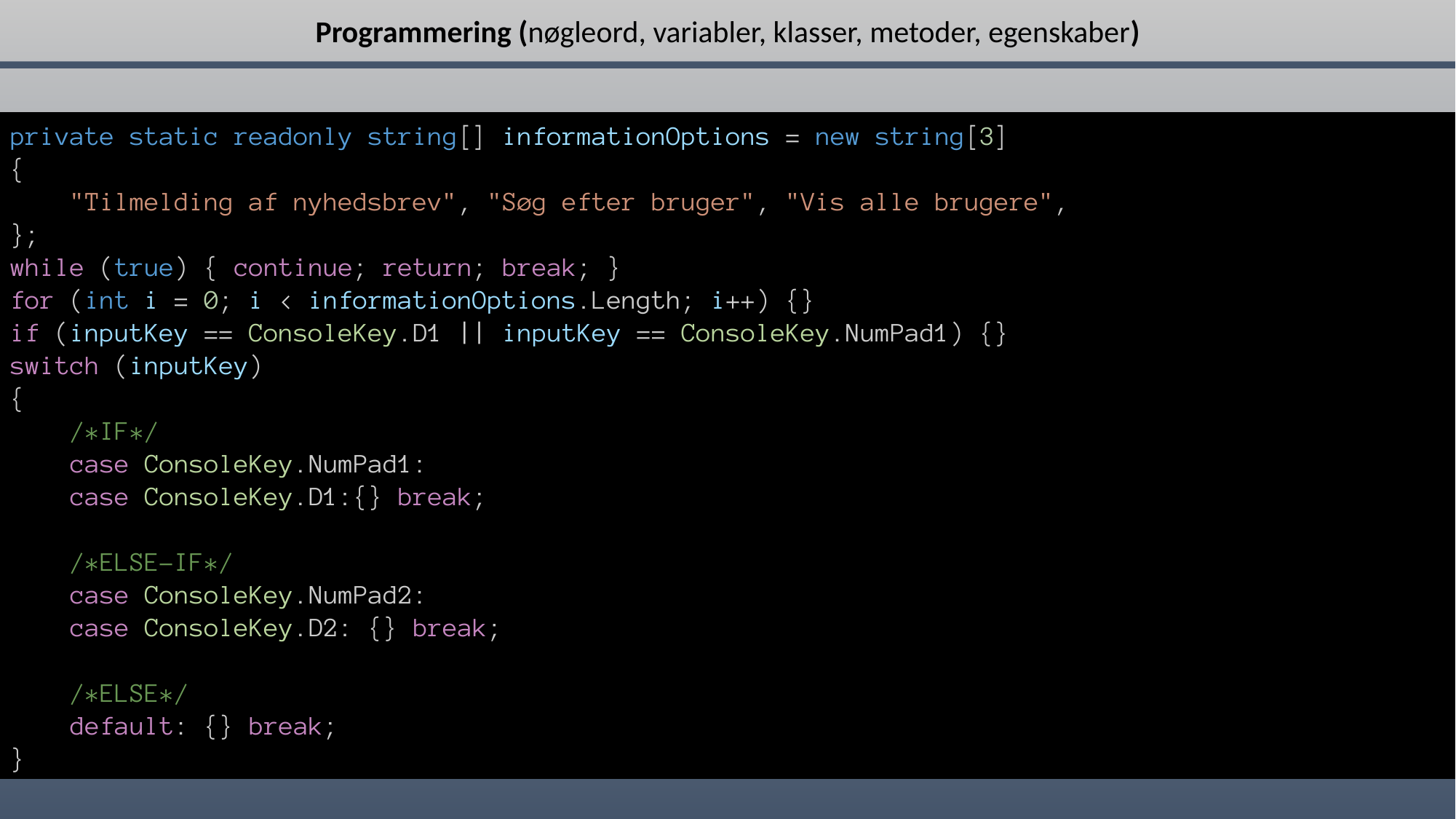

Programmering (nøgleord, variabler, klasser, metoder, egenskaber)

private static readonly string[] informationOptions = new string[3]
{
    "Tilmelding af nyhedsbrev", "Søg efter bruger", "Vis alle brugere",
};
while (true) { continue; return; break; }
for (int i = 0; i < informationOptions.Length; i++) {}
if (inputKey == ConsoleKey.D1 || inputKey == ConsoleKey.NumPad1) {}
switch (inputKey)
{
    /*IF*/
    case ConsoleKey.NumPad1:
    case ConsoleKey.D1:{} break;

    /*ELSE-IF*/
    case ConsoleKey.NumPad2:
    case ConsoleKey.D2: {} break;

    /*ELSE*/
    default: {} break;
}